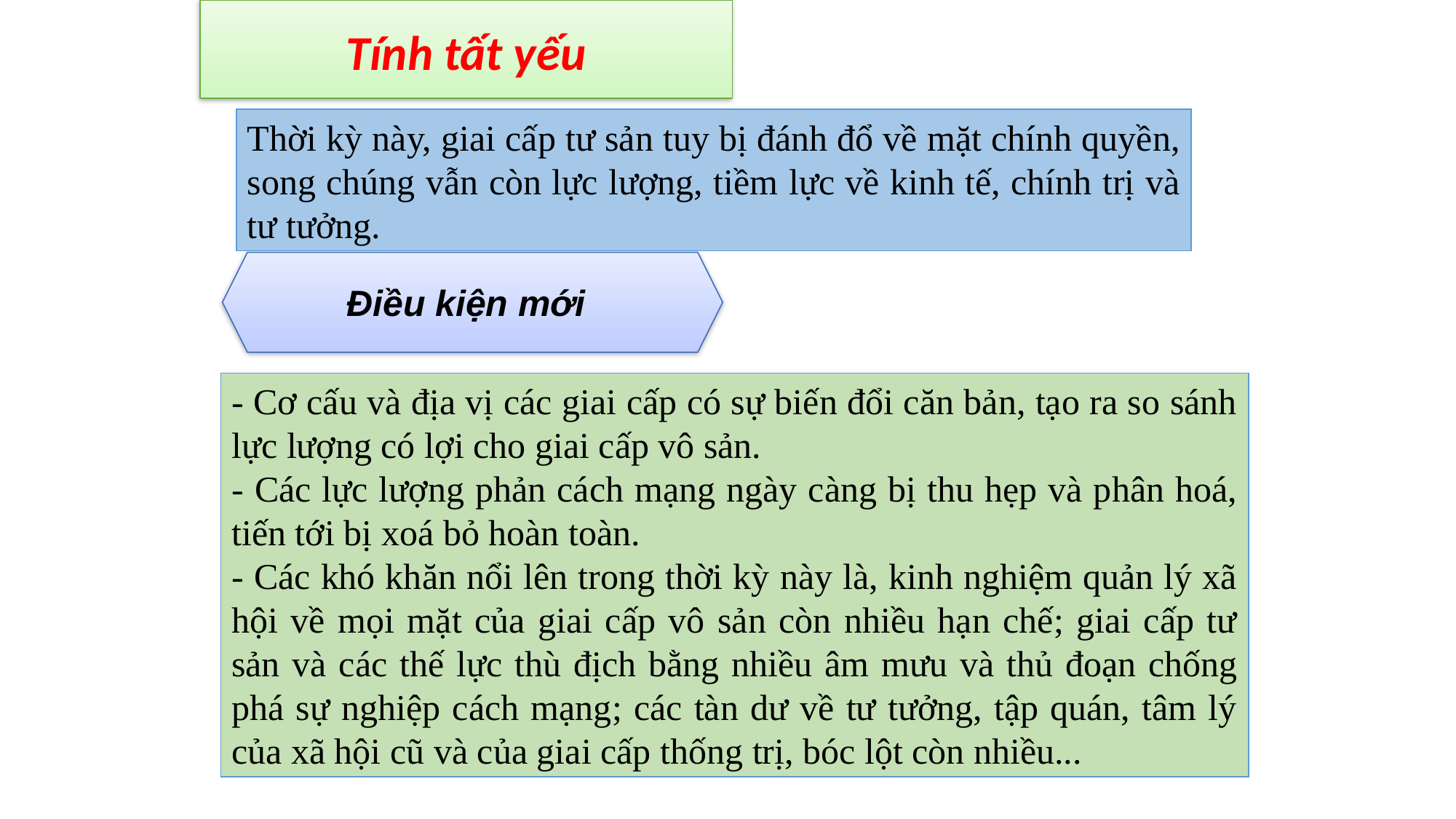

Tính tất yếu

Thời kỳ này, giai cấp tư sản tuy bị đánh đổ về mặt chính quyền, song chúng vẫn còn lực lượng, tiềm lực về kinh tế, chính trị và tư tưởng.

Điều kiện mới
- Cơ cấu và địa vị các giai cấp có sự biến đổi căn bản, tạo ra so sánh lực lượng có lợi cho giai cấp vô sản.
- Các lực lượng phản cách mạng ngày càng bị thu hẹp và phân hoá, tiến tới bị xoá bỏ hoàn toàn.
- Các khó khăn nổi lên trong thời kỳ này là, kinh nghiệm quản lý xã hội về mọi mặt của giai cấp vô sản còn nhiều hạn chế; giai cấp tư sản và các thế lực thù địch bằng nhiều âm mưu và thủ đoạn chống phá sự nghiệp cách mạng; các tàn dư về tư tưởng, tập quán, tâm lý của xã hội cũ và của giai cấp thống trị, bóc lột còn nhiều...